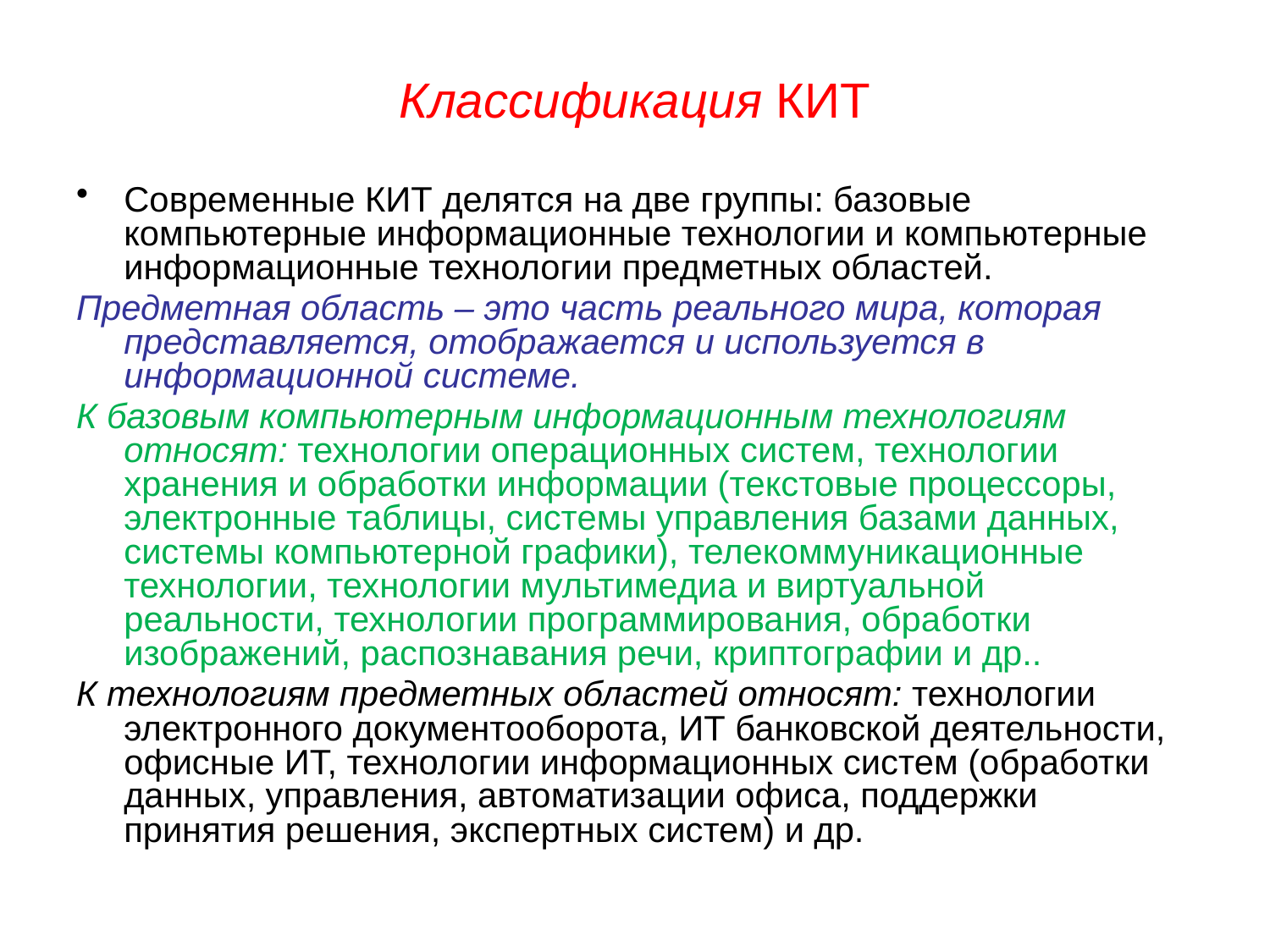

# Классификация КИТ
Современные КИТ делятся на две группы: базовые компьютерные информационные технологии и компьютерные информационные технологии предметных областей.
Предметная область – это часть реального мира, которая представляется, отображается и используется в информационной системе.
К базовым компьютерным информационным технологиям относят: технологии операционных систем, технологии хранения и обработки информации (текстовые процессоры, электронные таблицы, системы управления базами данных, системы компьютерной графики), телекоммуникационные технологии, технологии мультимедиа и виртуальной реальности, технологии программирования, обработки изображений, распознавания речи, криптографии и др..
К технологиям предметных областей относят: технологии электронного документооборота, ИТ банковской деятельности, офисные ИТ, технологии информационных систем (обработки данных, управления, автоматизации офиса, поддержки принятия решения, экспертных систем) и др.